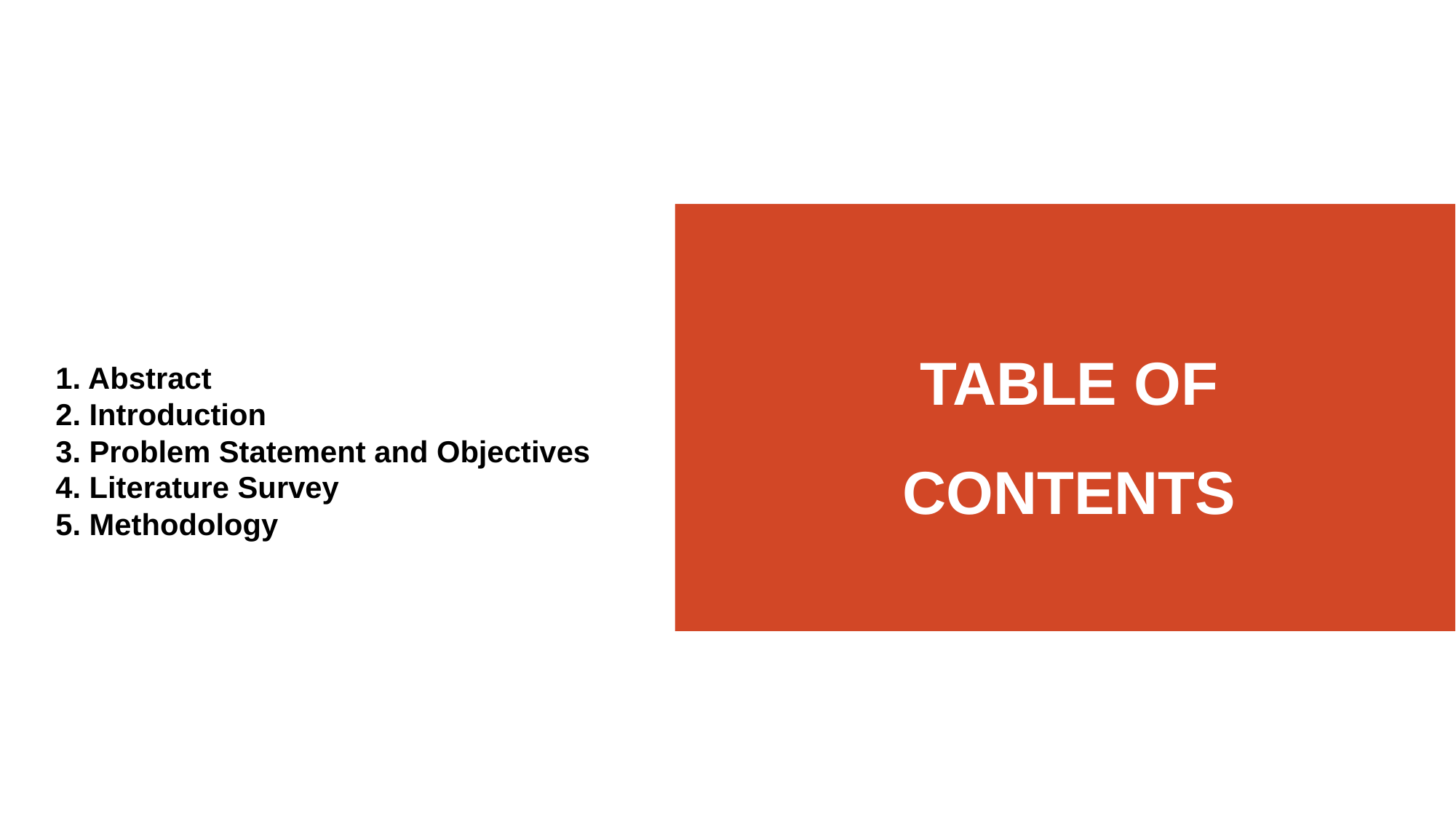

# 1. Abstract 2. Introduction 3. Problem Statement and Objectives 4. Literature Survey 5. Methodology
TABLE OF CONTENTS